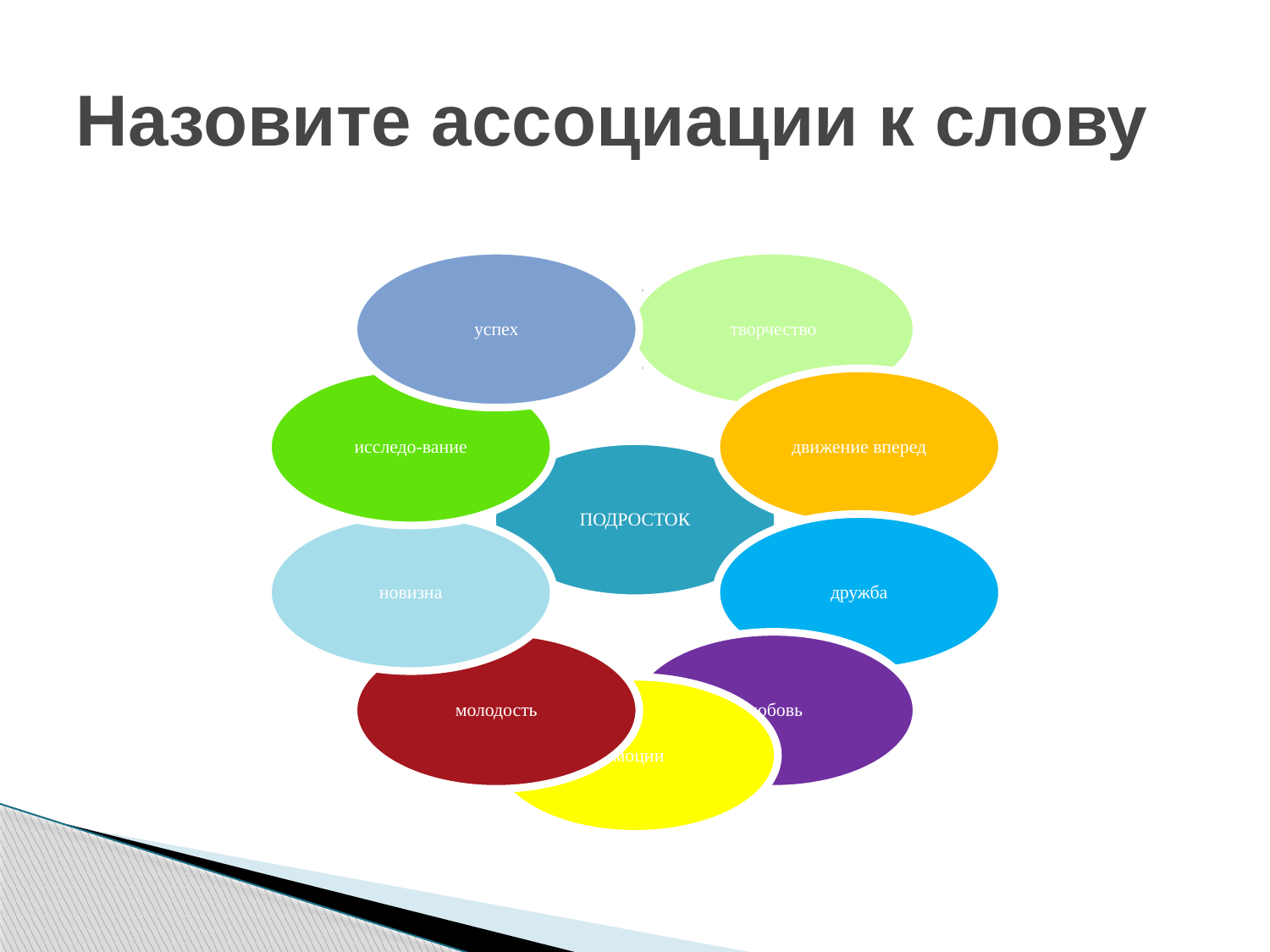

# Назовите ассоциации к слову
ПОДРОСТОК
творчество
движение вперед
дружба
любовь
эмоции
молодость
новизна
исследо-вание
успех